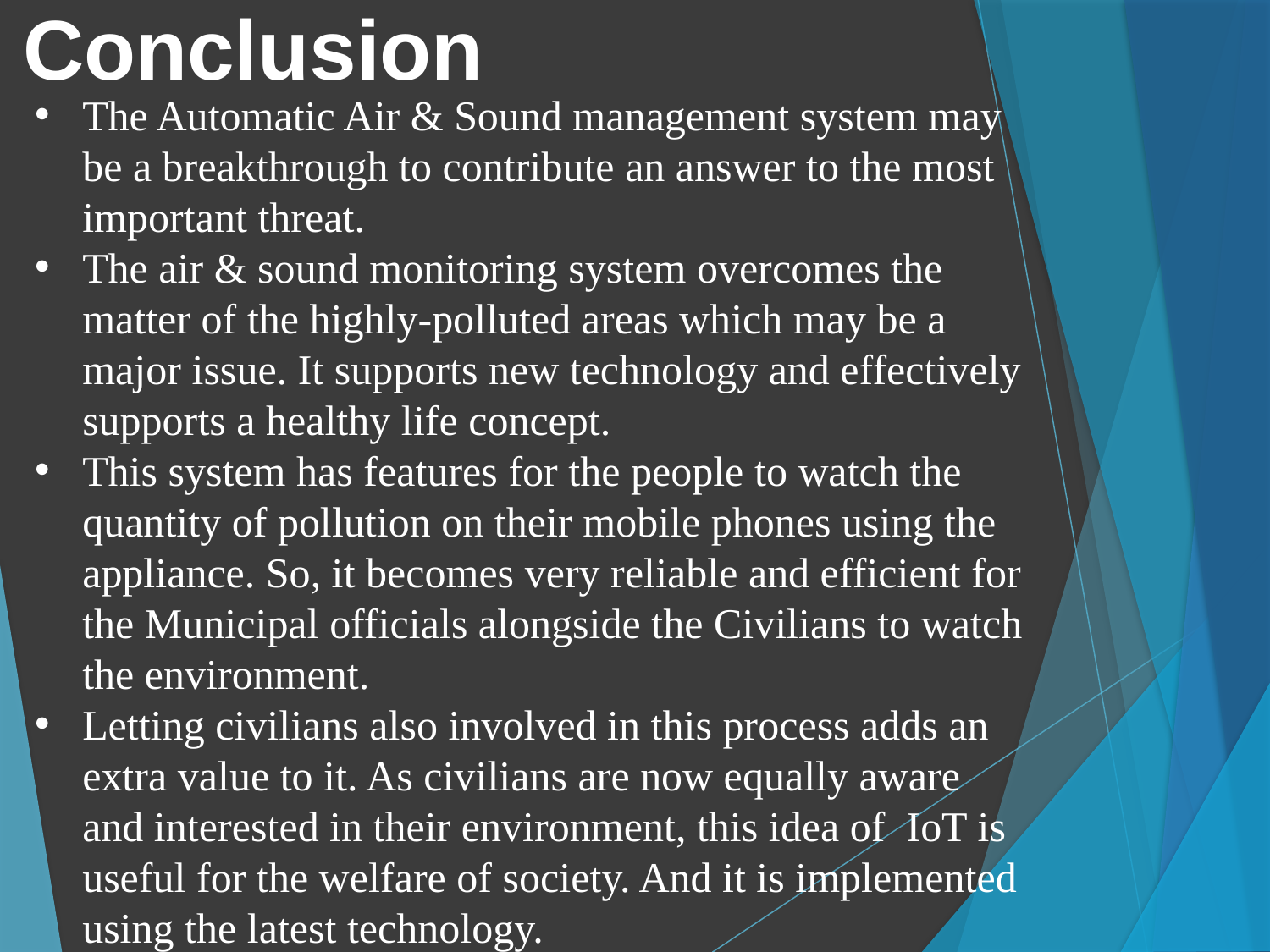

Conclusion
The Automatic Air & Sound management system may be a breakthrough to contribute an answer to the most important threat.
The air & sound monitoring system overcomes the matter of the highly-polluted areas which may be a major issue. It supports new technology and effectively supports a healthy life concept.
This system has features for the people to watch the quantity of pollution on their mobile phones using the appliance. So, it becomes very reliable and efficient for the Municipal officials alongside the Civilians to watch the environment.
Letting civilians also involved in this process adds an extra value to it. As civilians are now equally aware and interested in their environment, this idea of  IoT is useful for the welfare of society. And it is implemented using the latest technology.